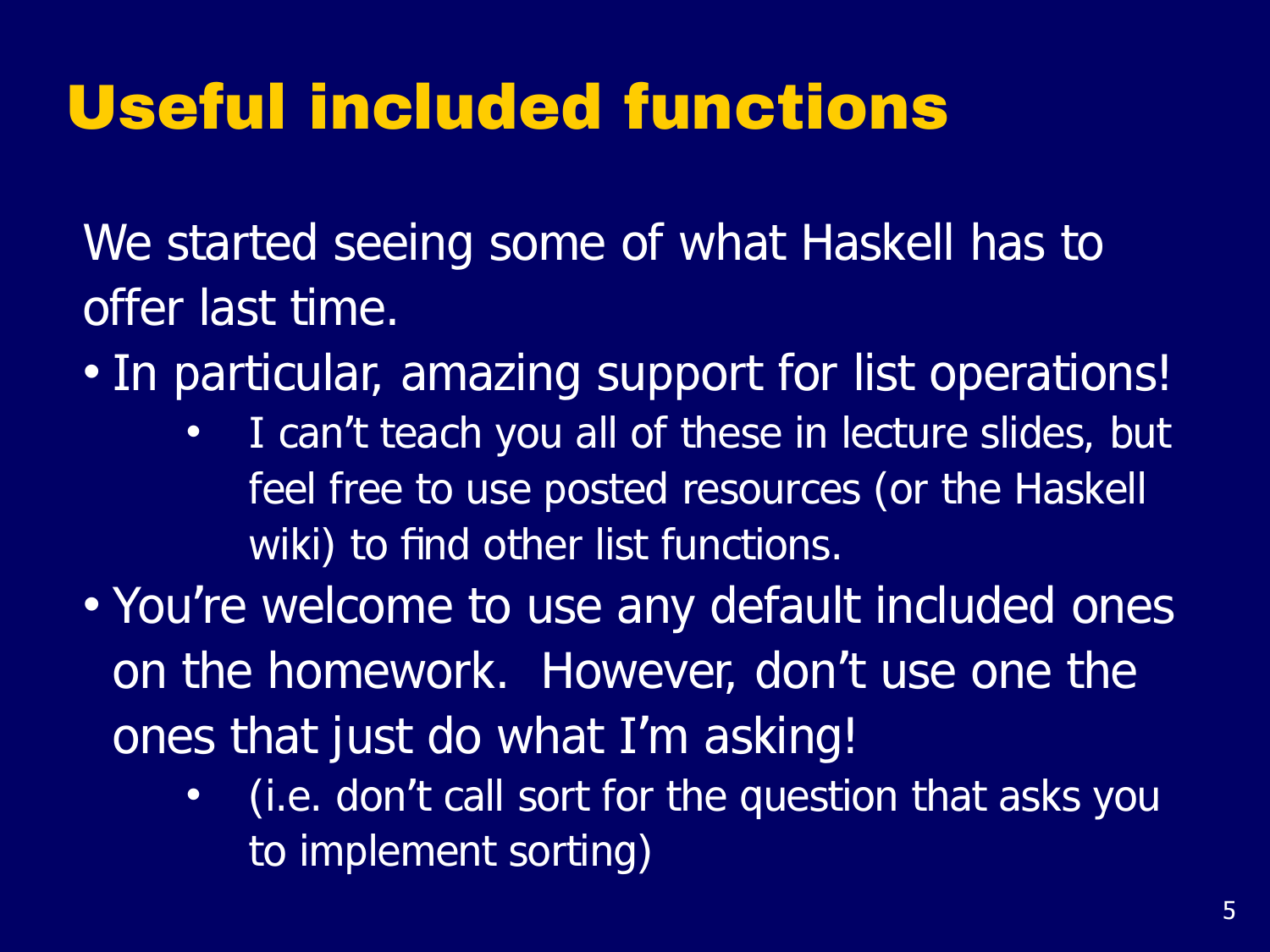

# Useful included functions
We started seeing some of what Haskell has to offer last time.
In particular, amazing support for list operations!
I can’t teach you all of these in lecture slides, but feel free to use posted resources (or the Haskell wiki) to find other list functions.
You’re welcome to use any default included ones on the homework.  However, don’t use one the ones that just do what I’m asking!
(i.e. don’t call sort for the question that asks you to implement sorting)
5